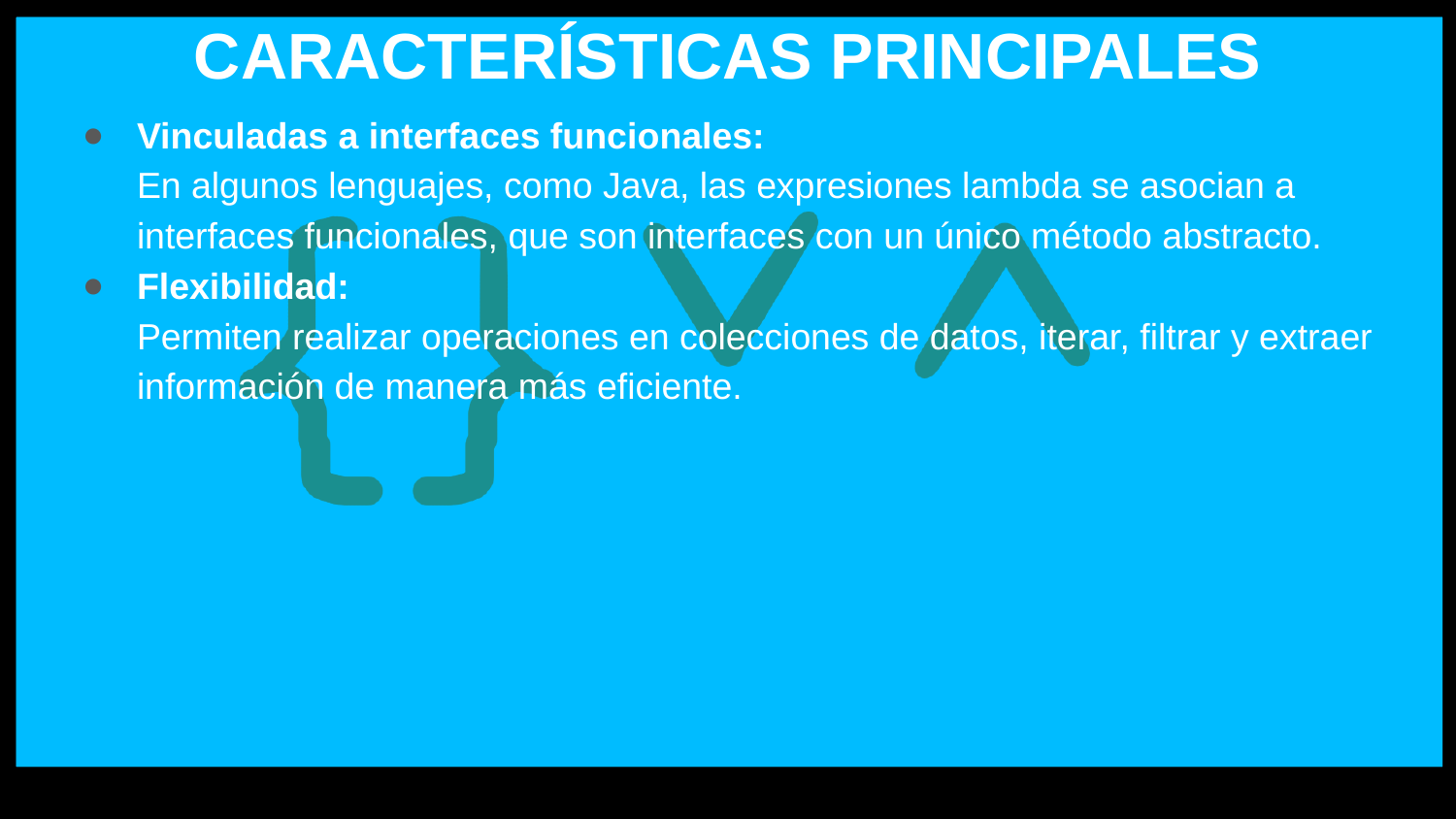

# CARACTERÍSTICAS PRINCIPALES
Vinculadas a interfaces funcionales:
En algunos lenguajes, como Java, las expresiones lambda se asocian a interfaces funcionales, que son interfaces con un único método abstracto.
Flexibilidad:
Permiten realizar operaciones en colecciones de datos, iterar, filtrar y extraer información de manera más eficiente.